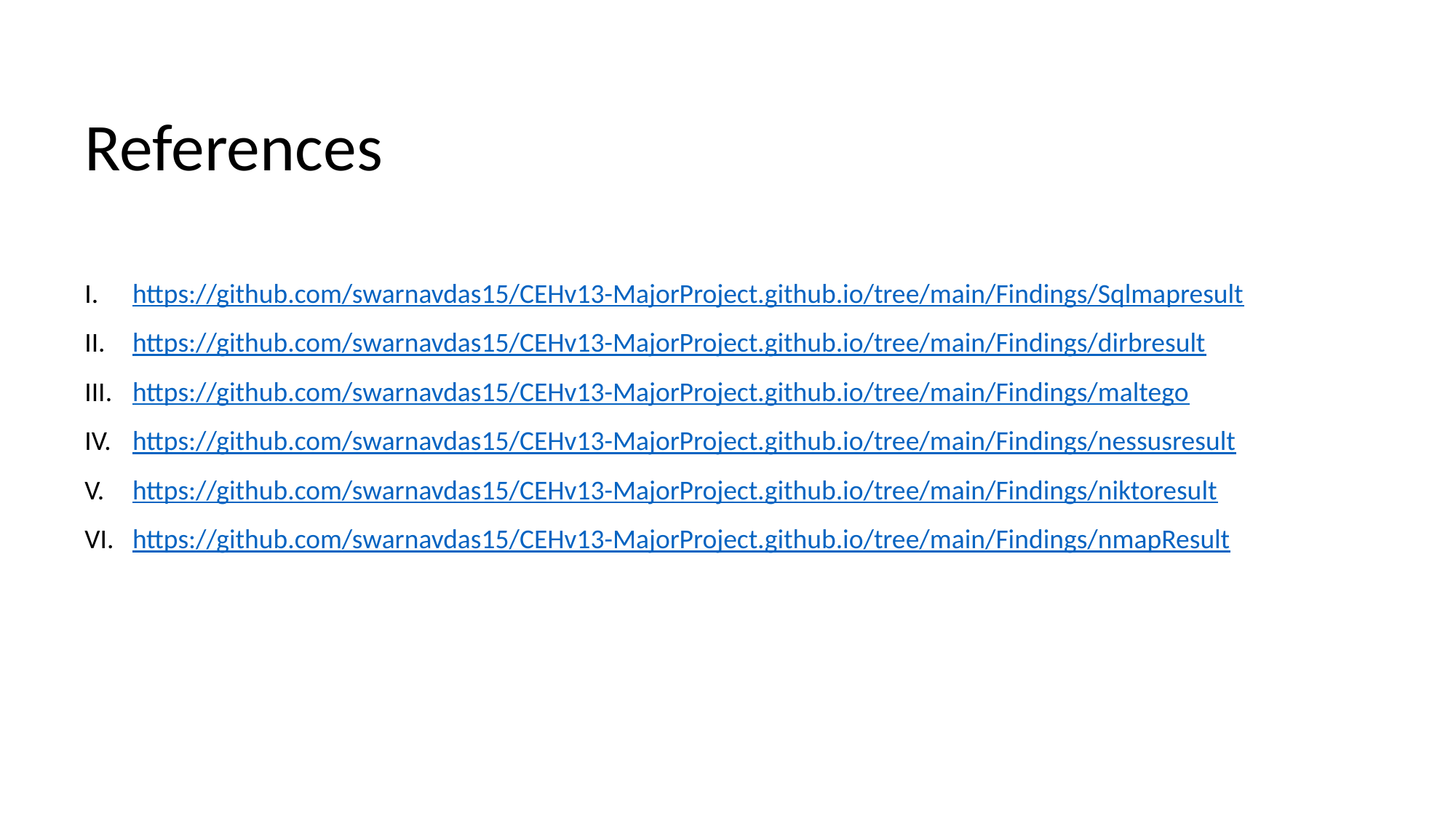

References
https://github.com/swarnavdas15/CEHv13-MajorProject.github.io/tree/main/Findings/Sqlmapresult
https://github.com/swarnavdas15/CEHv13-MajorProject.github.io/tree/main/Findings/dirbresult
https://github.com/swarnavdas15/CEHv13-MajorProject.github.io/tree/main/Findings/maltego
https://github.com/swarnavdas15/CEHv13-MajorProject.github.io/tree/main/Findings/nessusresult
https://github.com/swarnavdas15/CEHv13-MajorProject.github.io/tree/main/Findings/niktoresult
https://github.com/swarnavdas15/CEHv13-MajorProject.github.io/tree/main/Findings/nmapResult